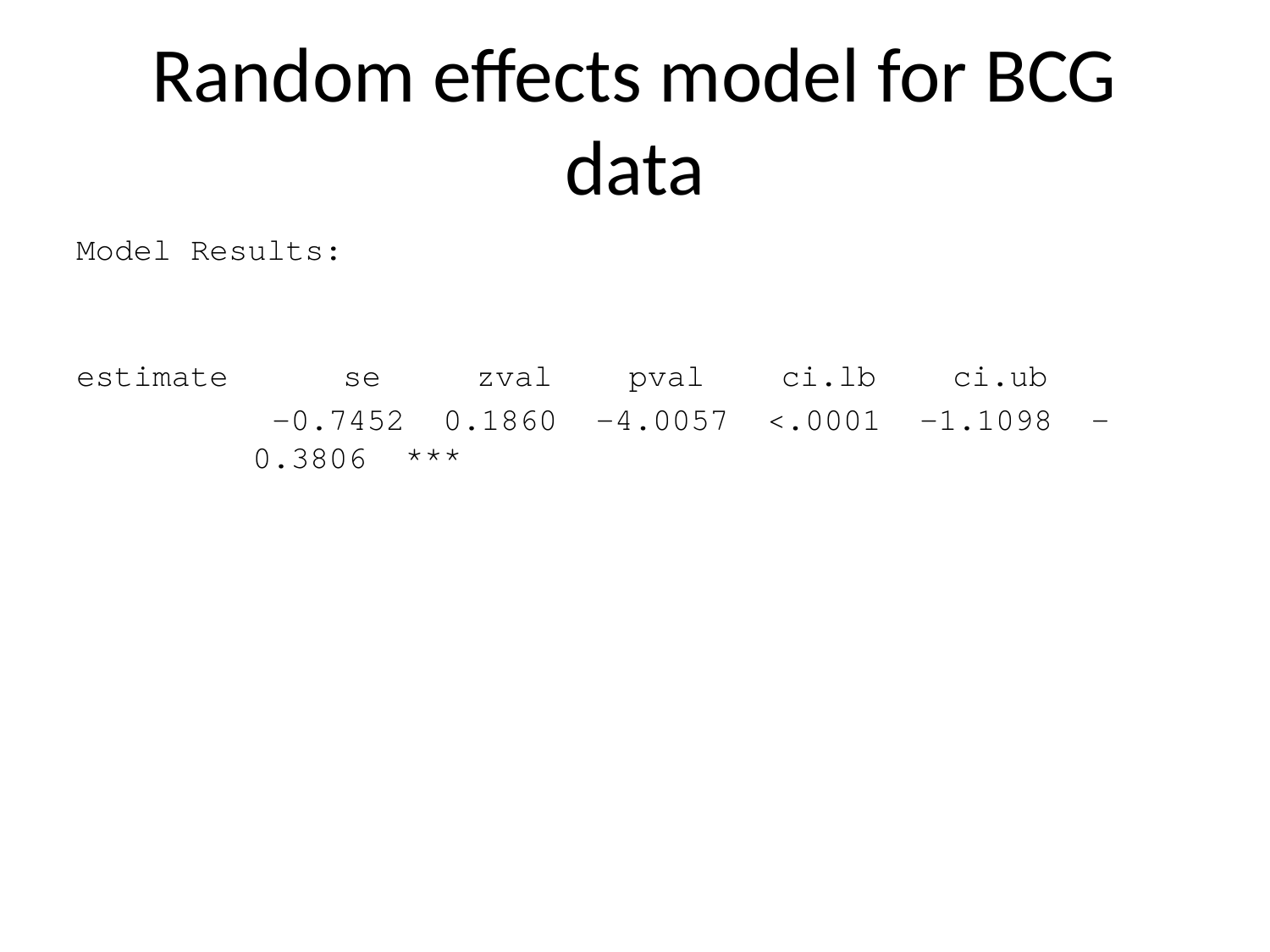

# Random effects model for BCG data
Model Results:

estimate      se     zval    pval    ci.lb    ci.ub
 -0.7452  0.1860  -4.0057  <.0001  -1.1098  -0.3806  ***